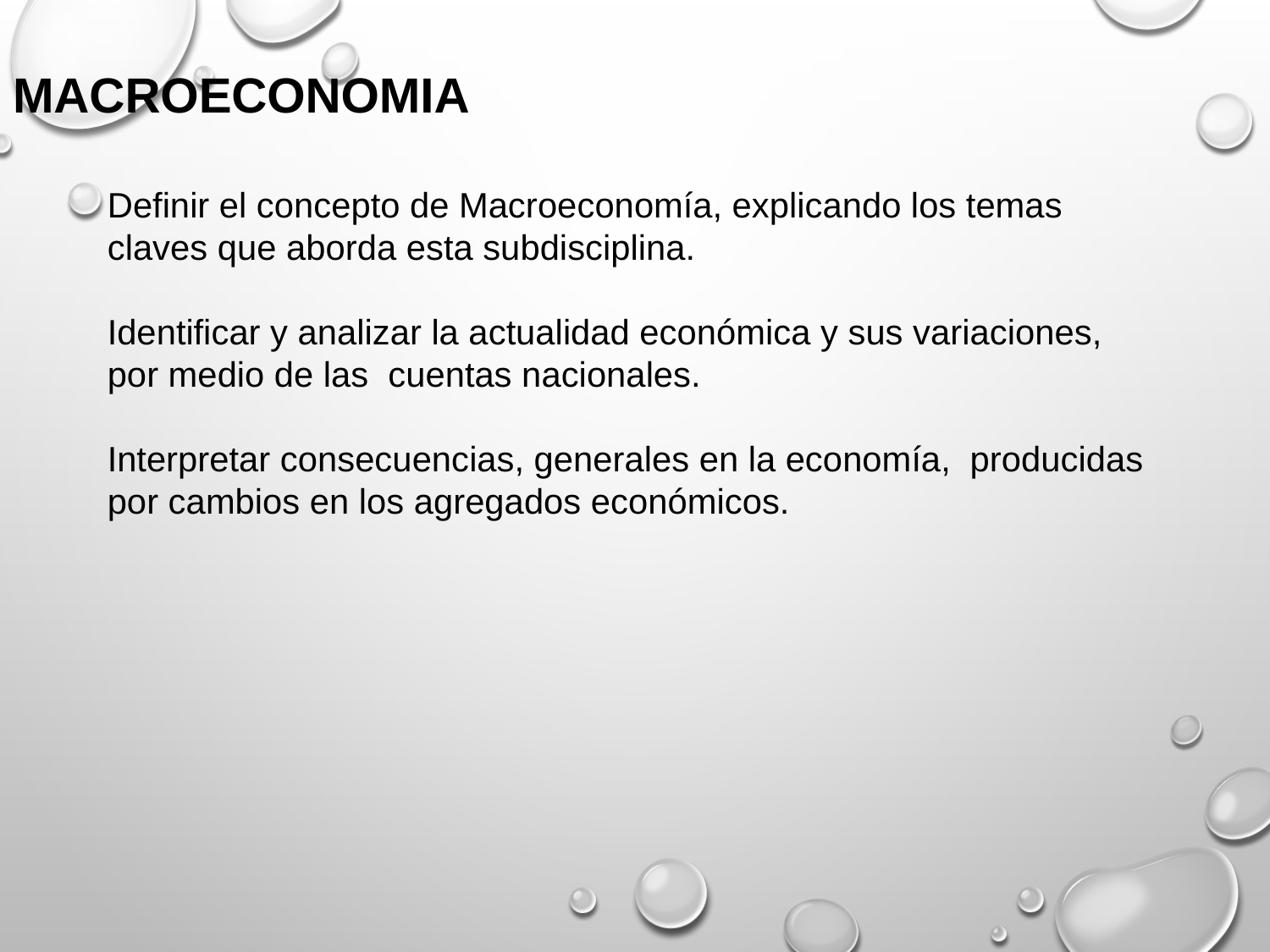

# MACROECONOMIA
Definir el concepto de Macroeconomía, explicando los temas claves que aborda esta subdisciplina.

Identificar y analizar la actualidad económica y sus variaciones, por medio de las  cuentas nacionales.

Interpretar consecuencias, generales en la economía,  producidas por cambios en los agregados económicos.